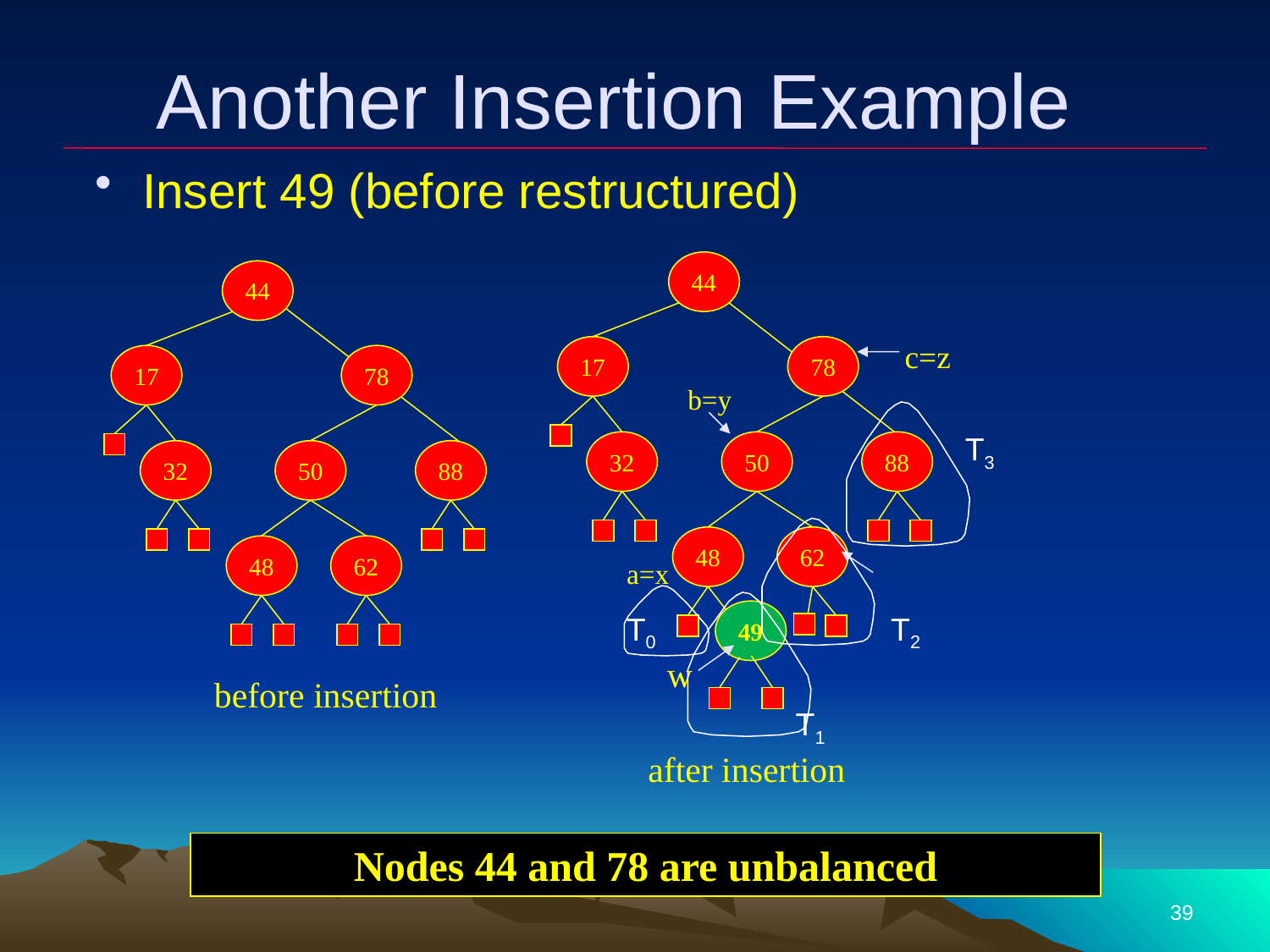

# Another Insertion Example
Insert 49 (before restructured)
44
44
17
78

32
50
88

48
62

c=z
17
78

b=y

T3

32
50
88

48
62
a=x

T0
49
T2

w
before insertion

T1
after insertion
Nodes 44 and 78 are unbalanced
39